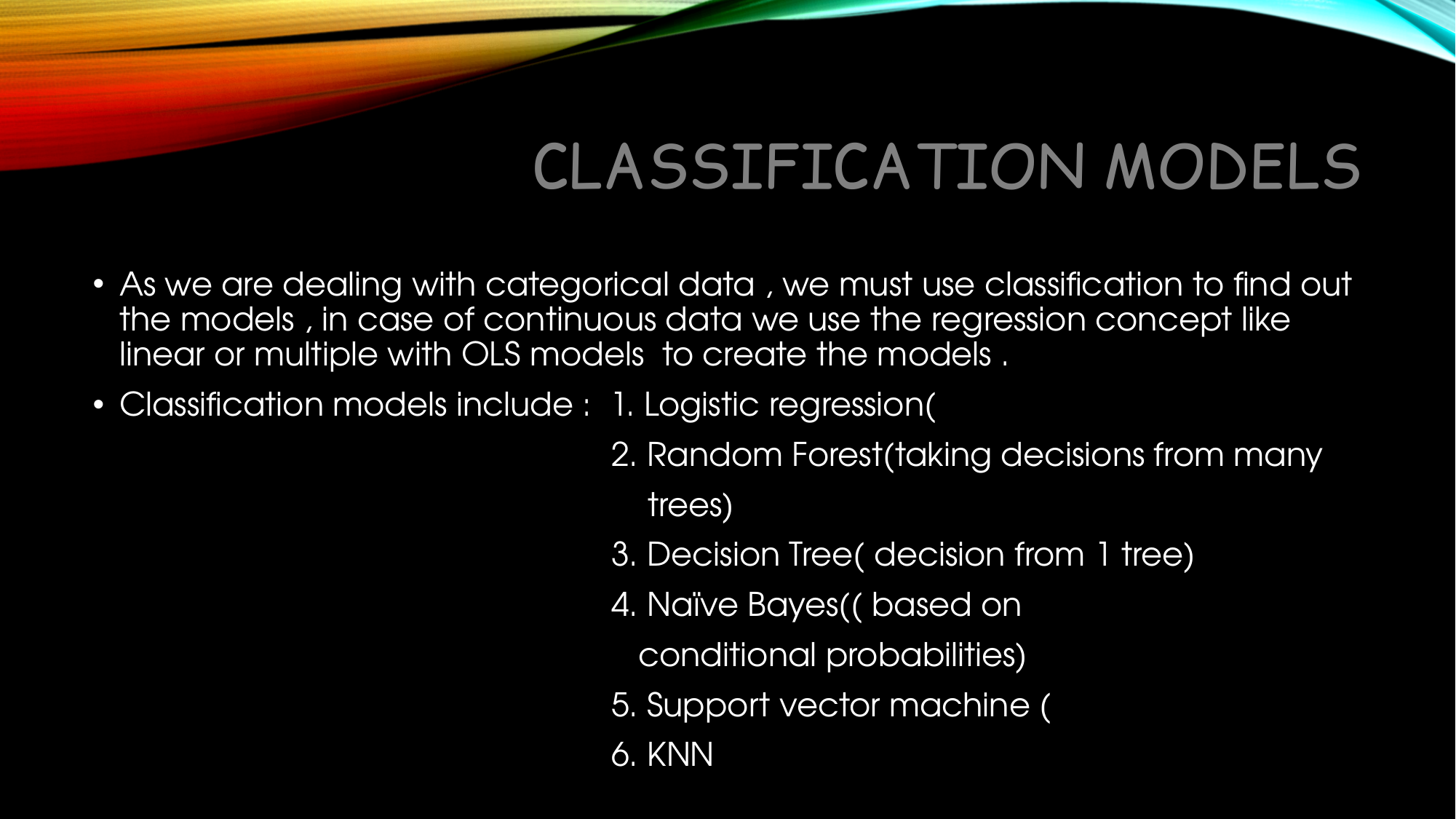

# Classification models
As we are dealing with categorical data , we must use classification to find out the models , in case of continuous data we use the regression concept like linear or multiple with OLS models  to create the models .
Classification models include :  1. Logistic regression(
                                                         2. Random Forest(taking decisions from many
                                                             trees)
                                                         3. Decision Tree( decision from 1 tree)
                                                         4. Naïve Bayes(( based on
                                                            conditional probabilities)
                                                         5. Support vector machine (
                                                         6. KNN